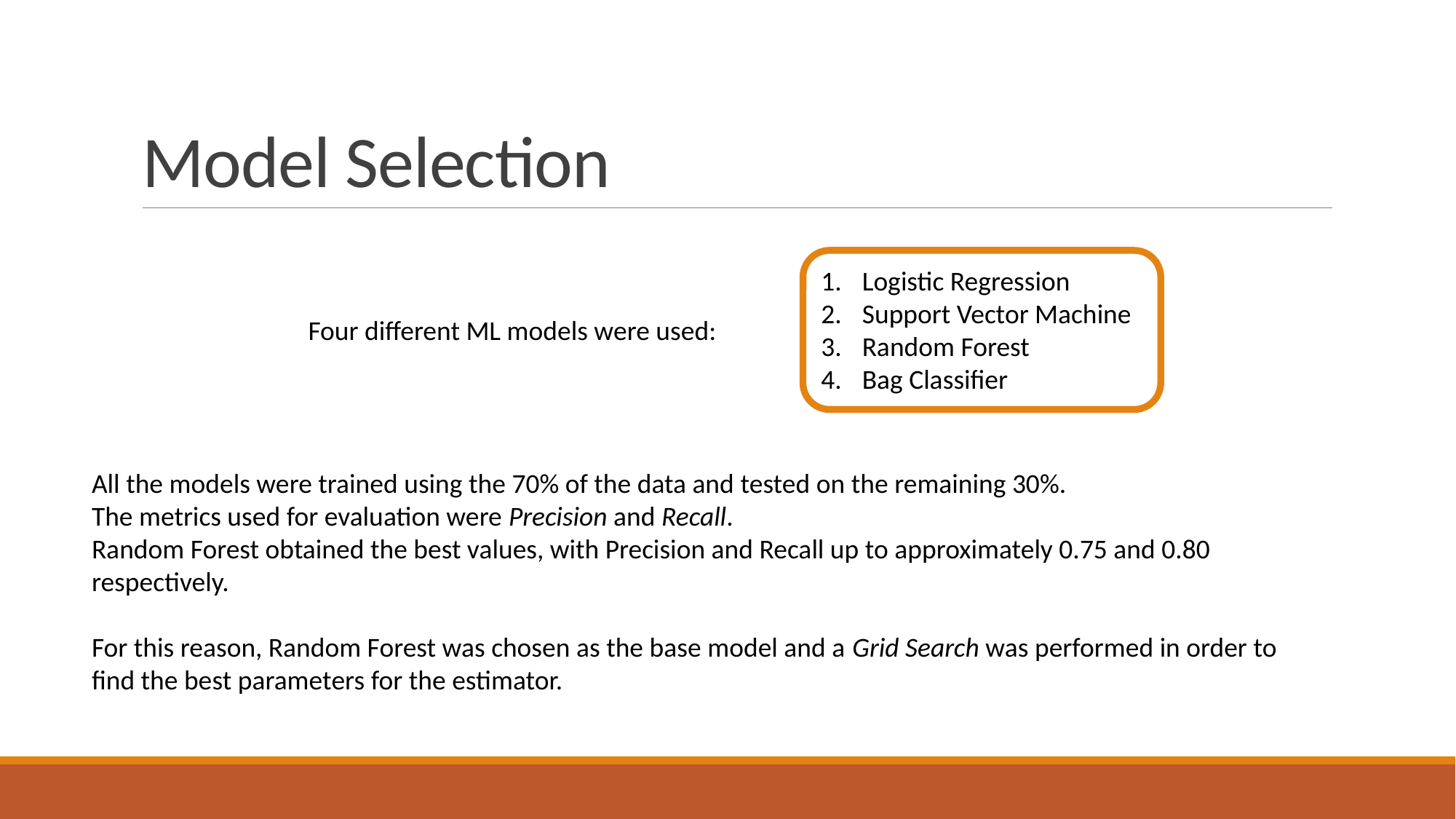

# Model Selection

Logistic Regression
Support Vector Machine
Random Forest
Bag Classifier
Four different ML models were used:
All the models were trained using the 70% of the data and tested on the remaining 30%.
The metrics used for evaluation were Precision and Recall.
Random Forest obtained the best values, with Precision and Recall up to approximately 0.75 and 0.80 respectively.

For this reason, Random Forest was chosen as the base model and a Grid Search was performed in order to find the best parameters for the estimator.